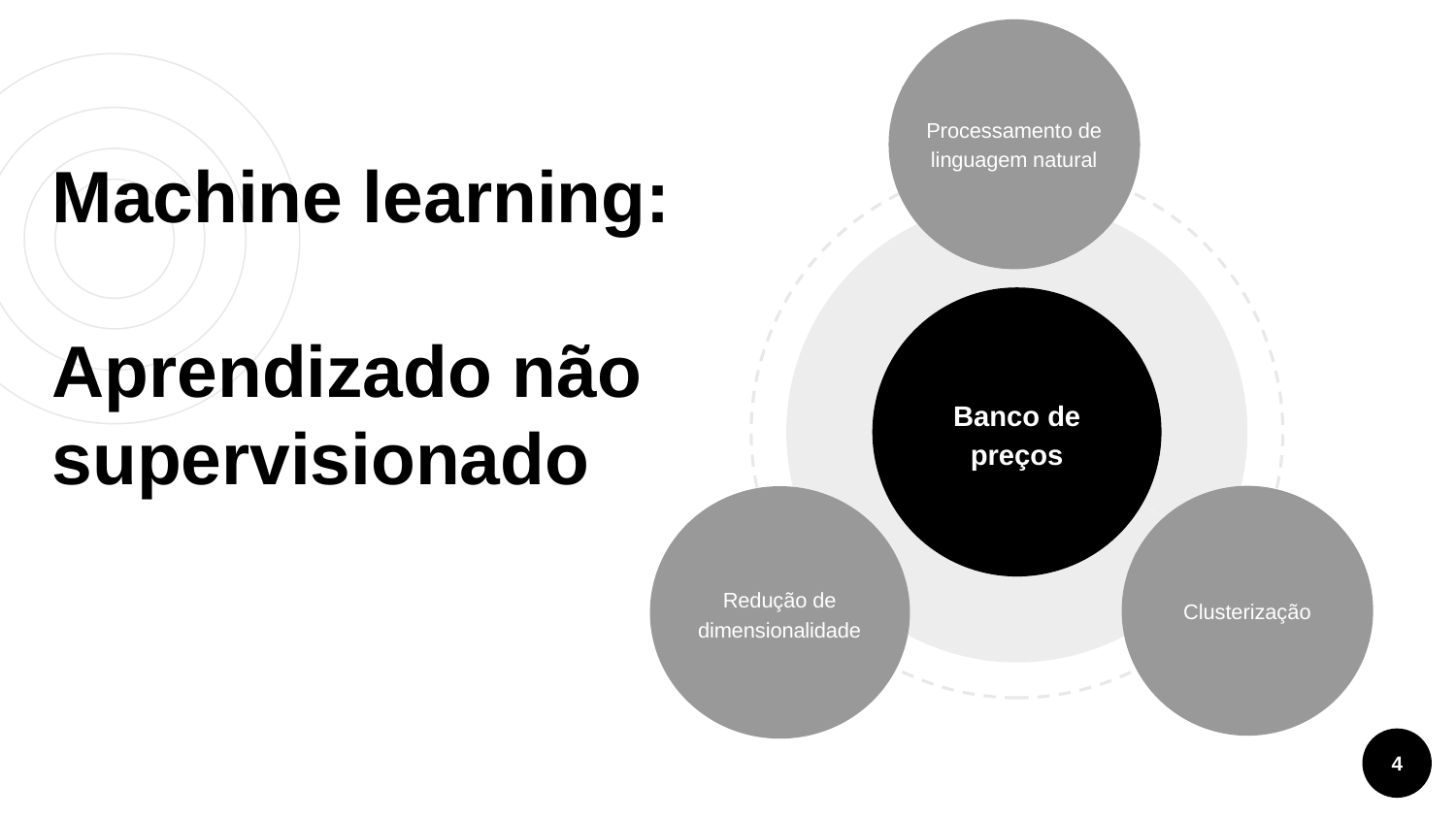

Processamento de linguagem natural
# Machine learning: Aprendizado não supervisionado

Banco de preços

Clusterização

Redução de dimensionalidade
4